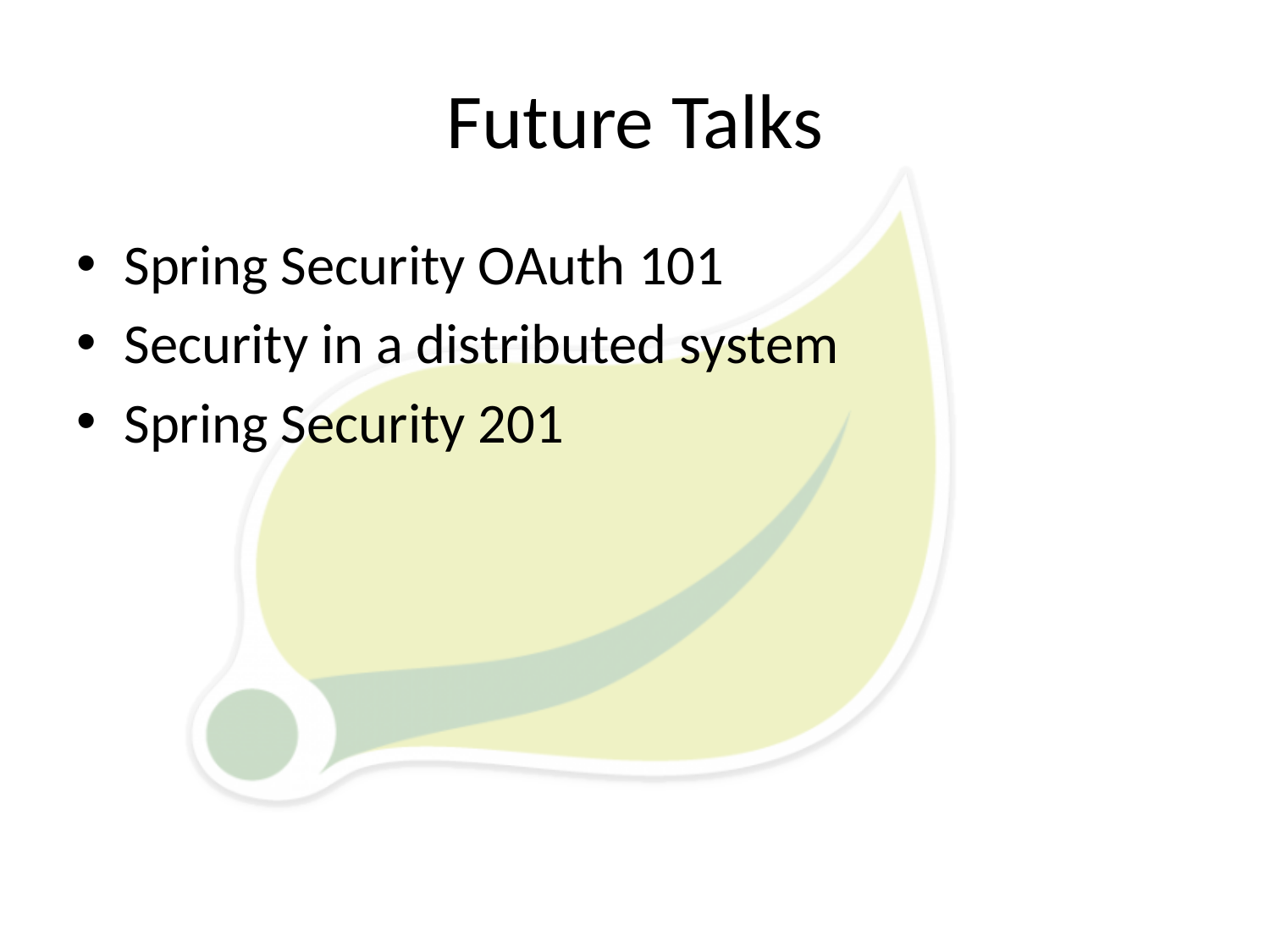

# Future Talks
Spring Security OAuth 101
Security in a distributed system
Spring Security 201